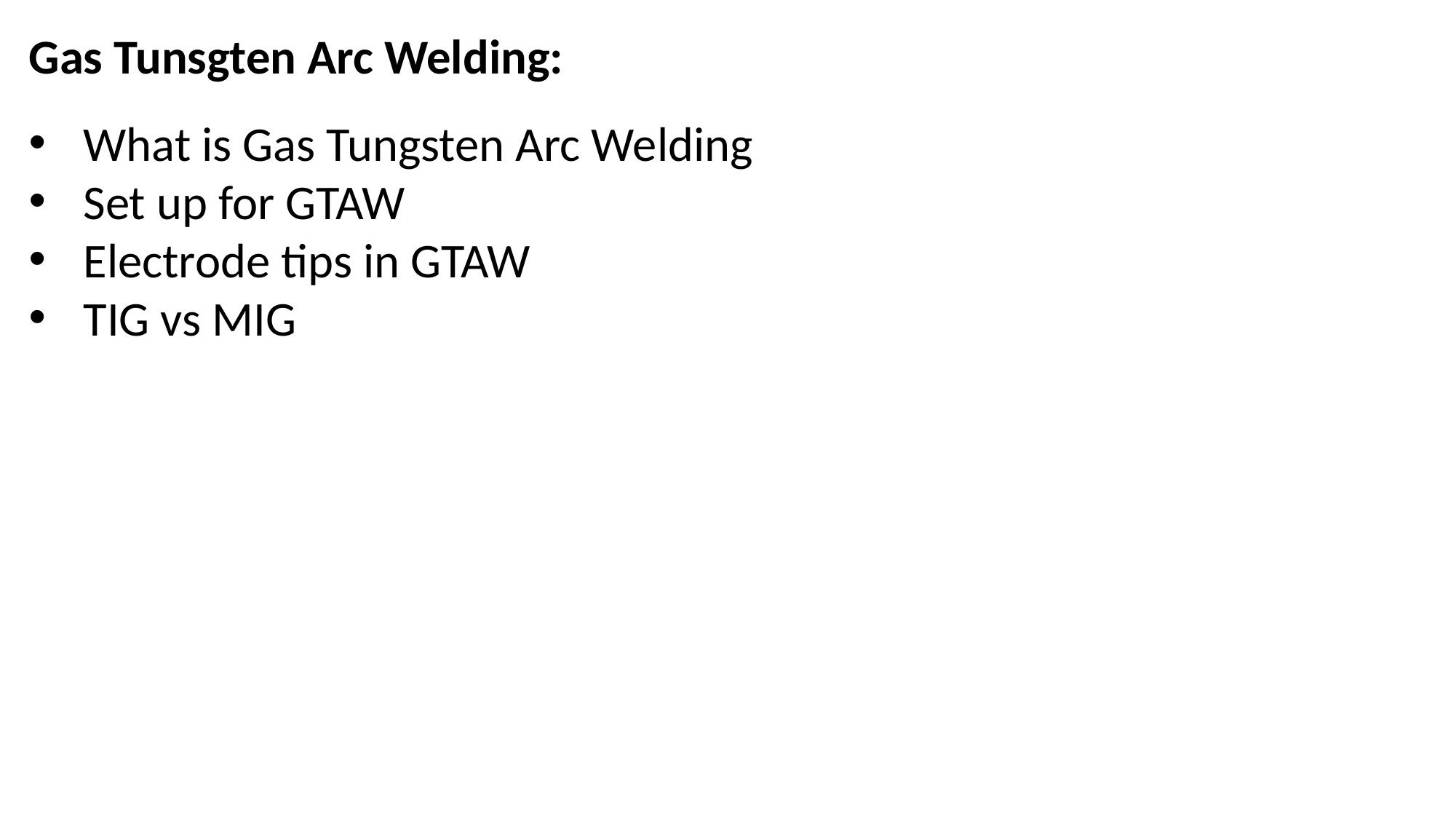

Gas Tunsgten Arc Welding:

What is Gas Tungsten Arc Welding
Set up for GTAW
Electrode tips in GTAW
TIG vs MIG